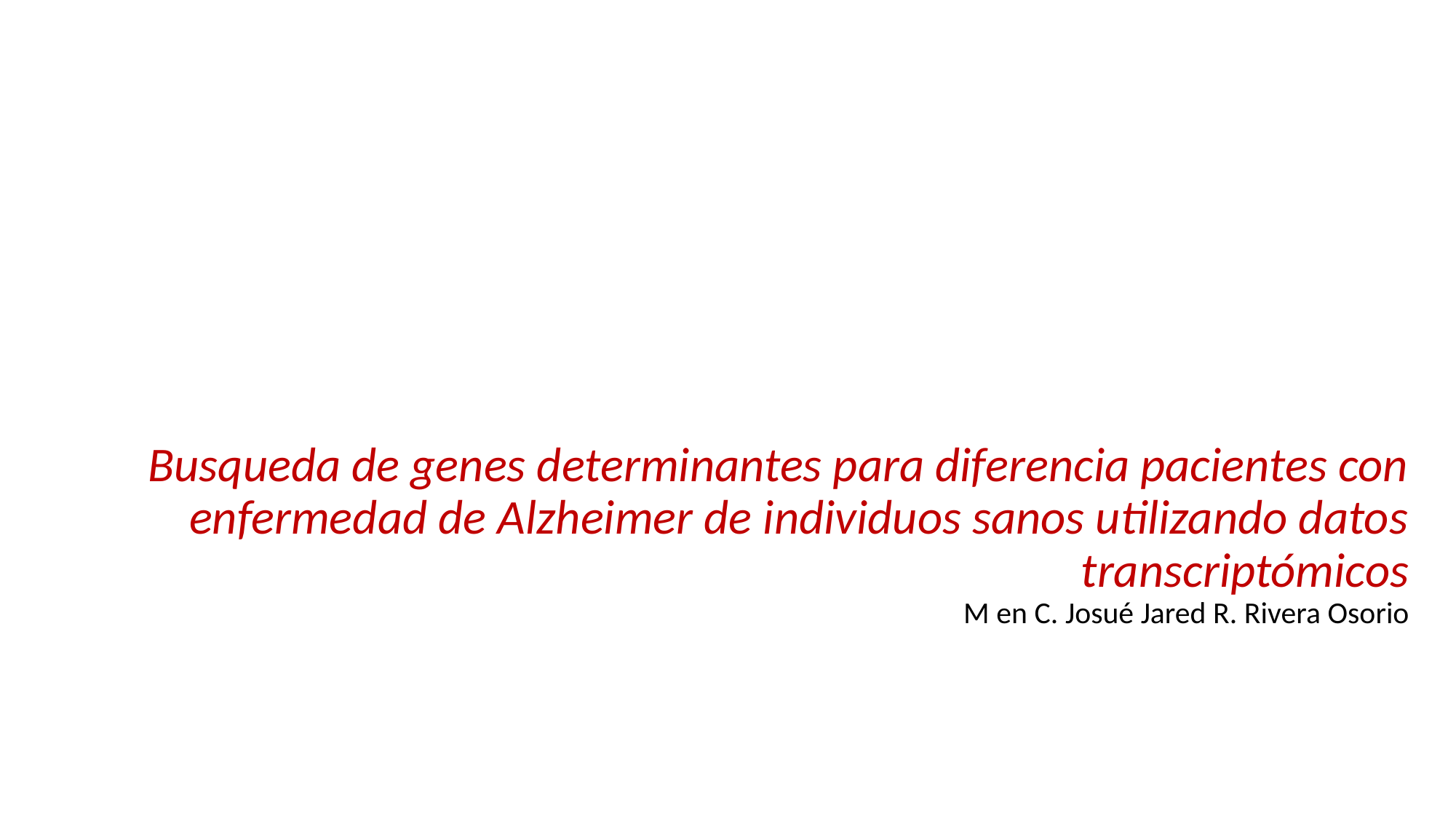

# Busqueda de genes determinantes para diferencia pacientes con enfermedad de Alzheimer de individuos sanos utilizando datos transcriptómicos M en C. Josué Jared R. Rivera Osorio